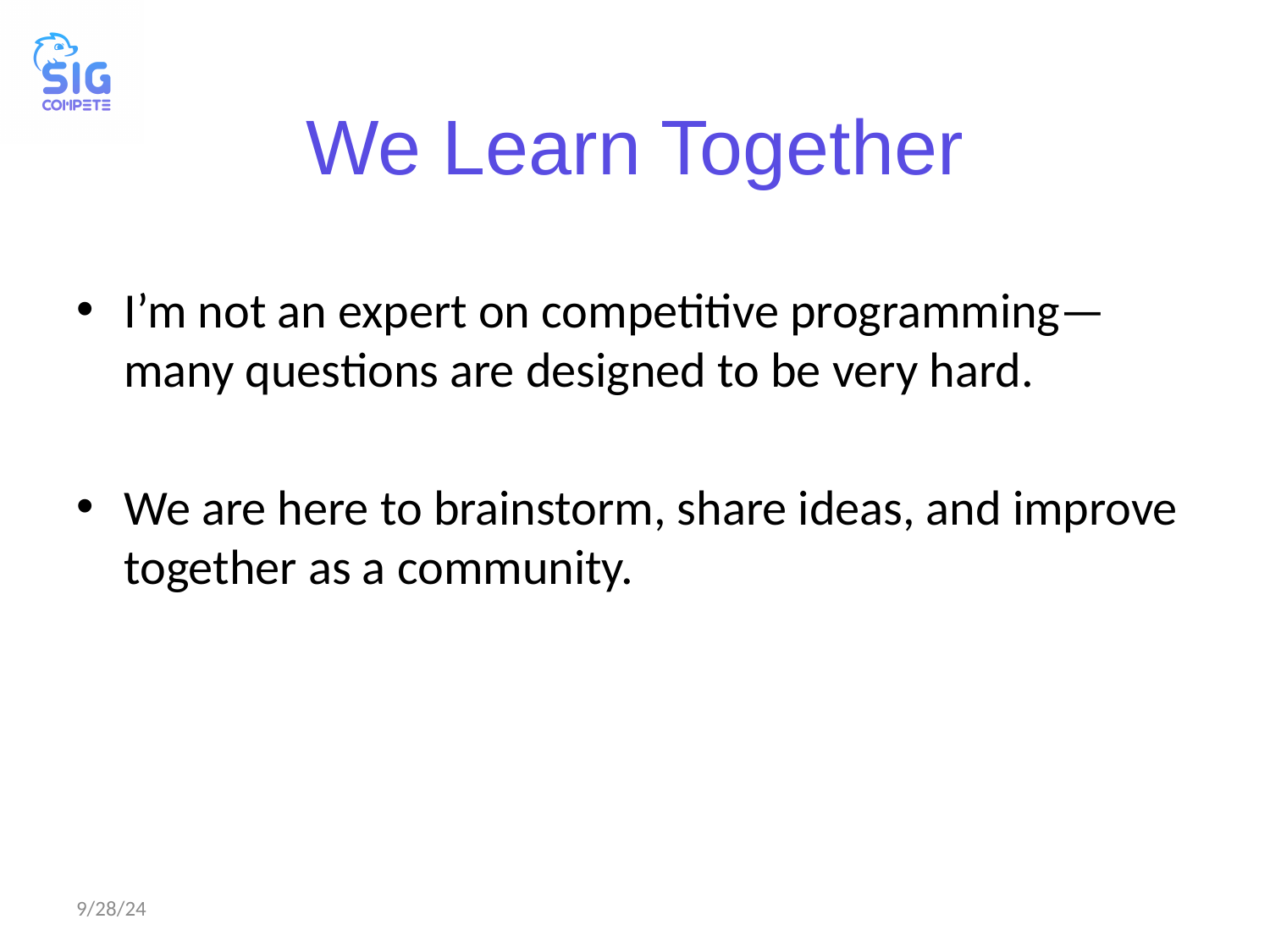

# We Learn Together
I’m not an expert on competitive programming—many questions are designed to be very hard.

We are here to brainstorm, share ideas, and improve together as a community.
9/28/24